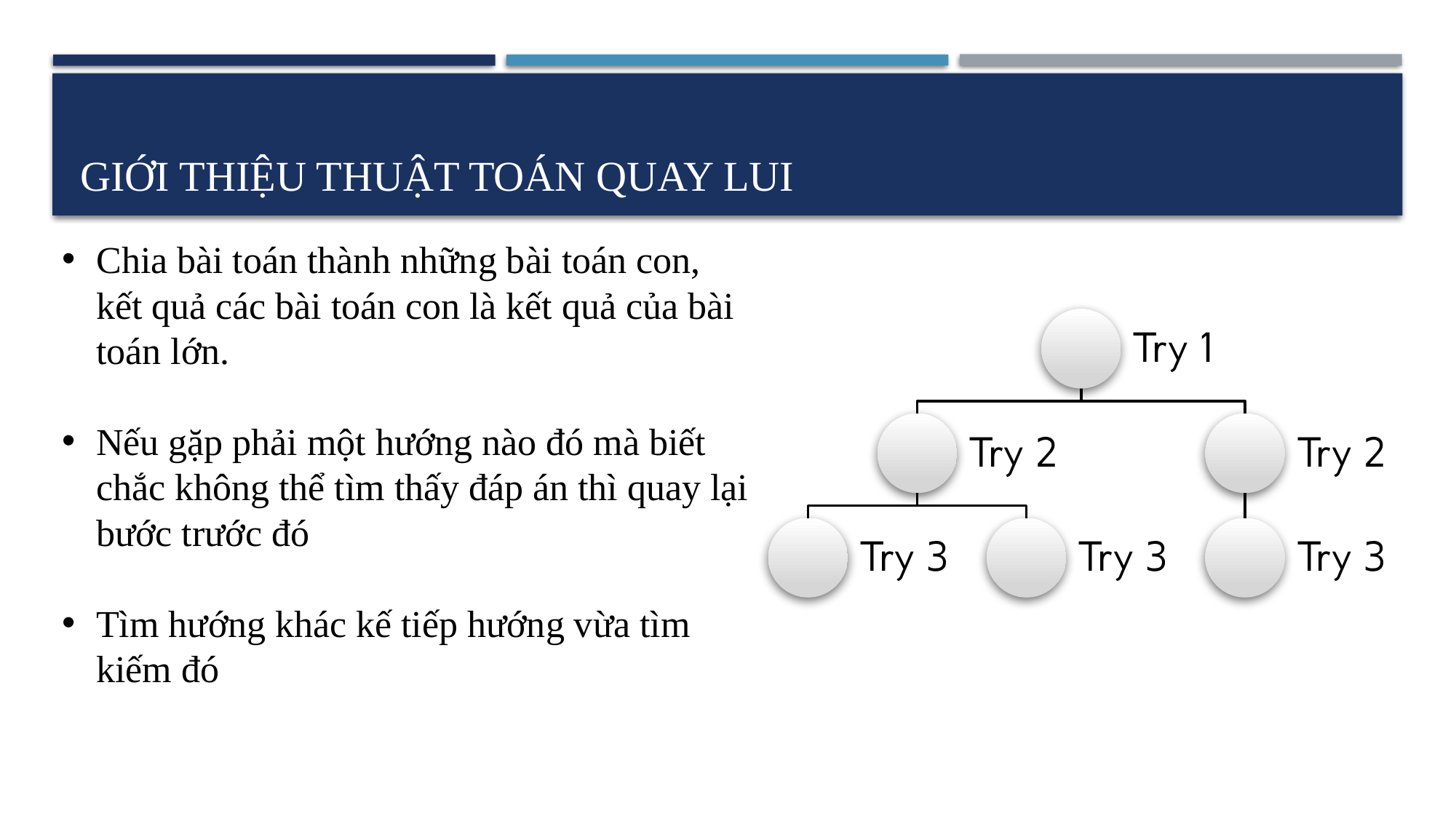

# Giới thiệu ThuậT toán quay lui
Try 1
Try 2
Try 3
Try 3
Try 2
Try 3
Chia bài toán thành những bài toán con, kết quả các bài toán con là kết quả của bài toán lớn.

Nếu gặp phải một hướng nào đó mà biết chắc không thể tìm thấy đáp án thì quay lại bước trước đó

Tìm hướng khác kế tiếp hướng vừa tìm kiếm đó